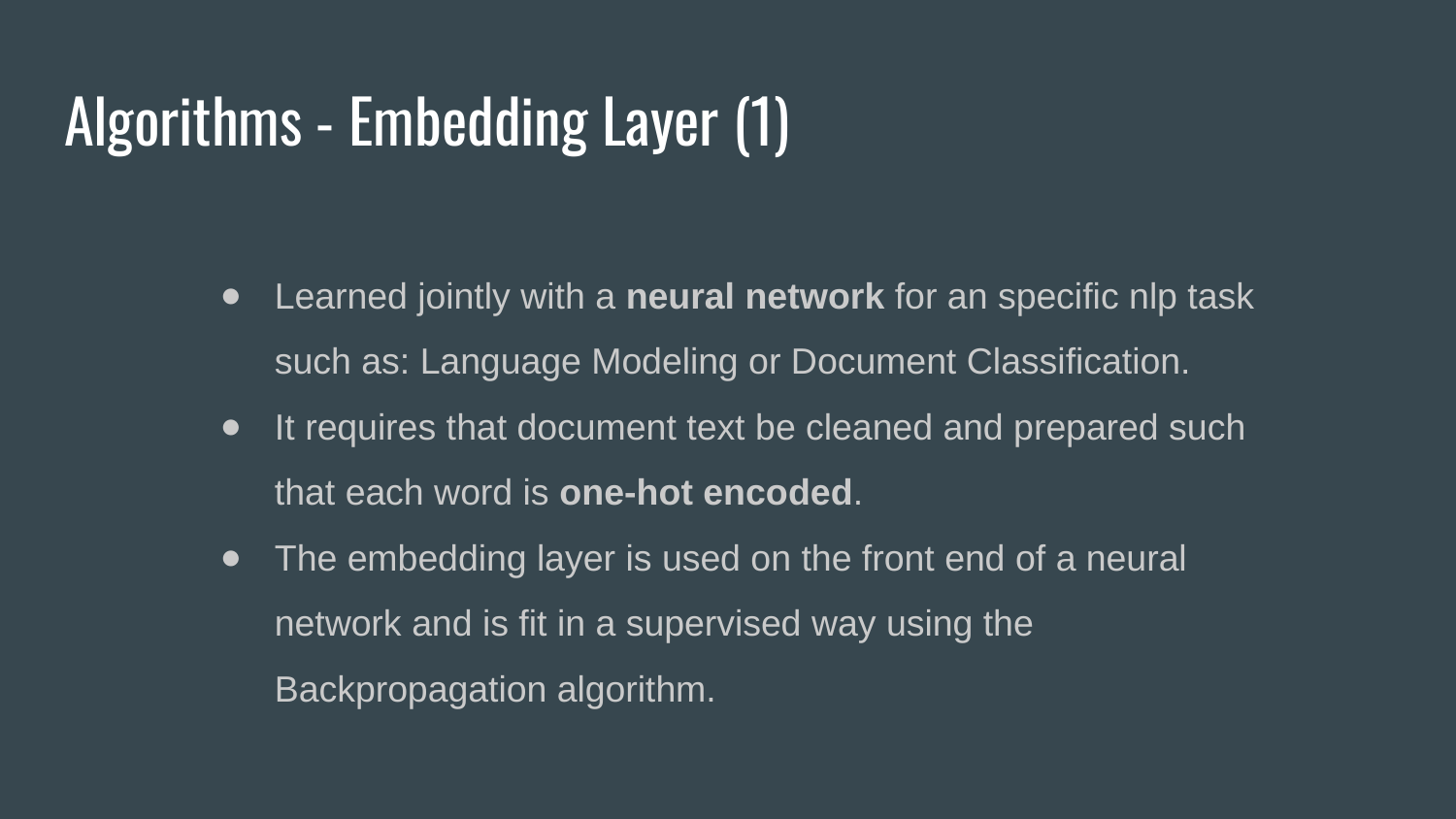

# Algorithms - Embedding Layer (1)

Learned jointly with a neural network for an specific nlp task such as: Language Modeling or Document Classification.
It requires that document text be cleaned and prepared such that each word is one-hot encoded.
The embedding layer is used on the front end of a neural network and is fit in a supervised way using the Backpropagation algorithm.